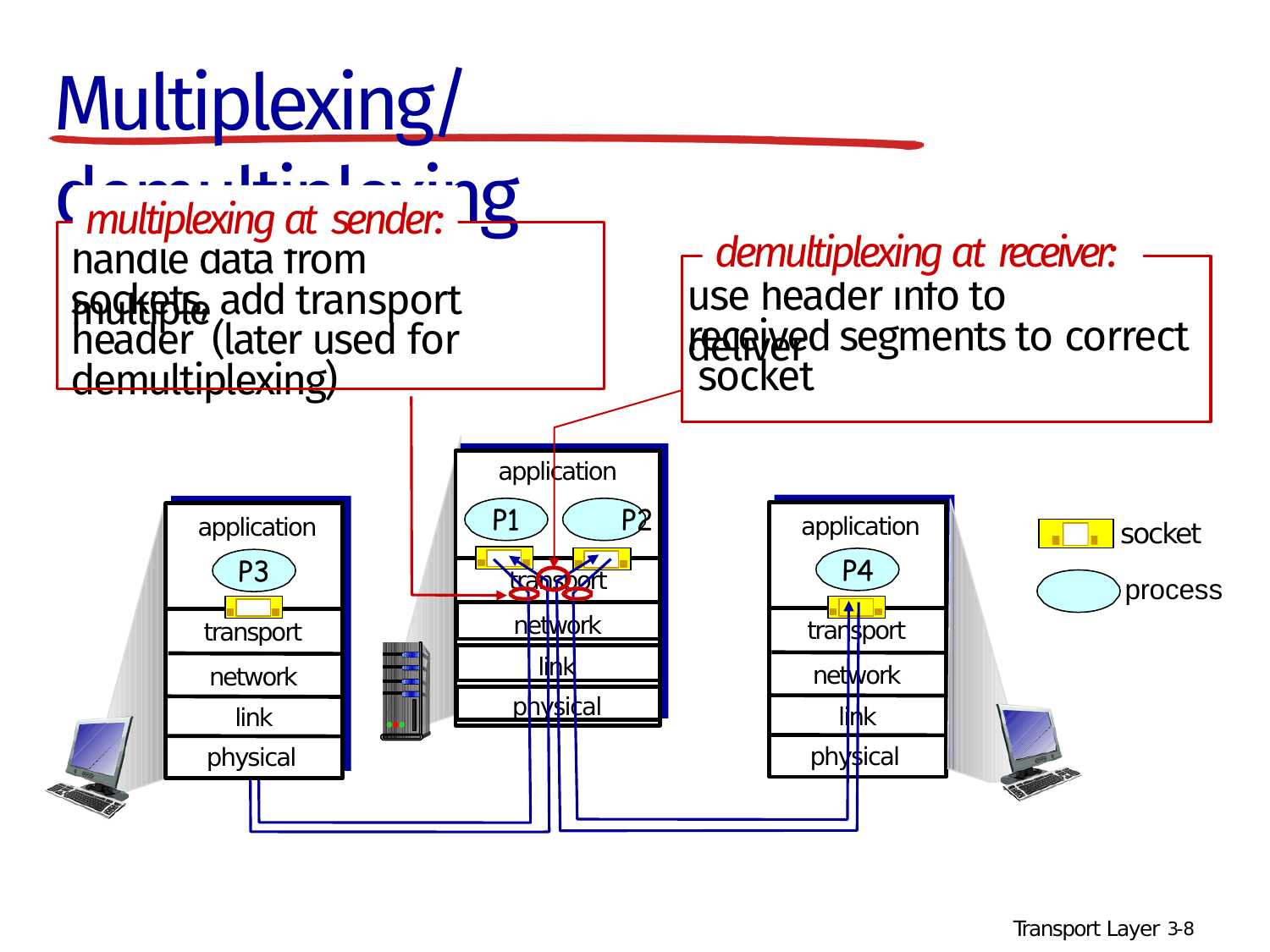

# Multiplexing/demultiplexing

multiplexing at sender:

demultiplexing at receiver:
handle data from multiple

use header info to deliver
sockets, add transport header  (later used for demultiplexing)
received segments to correct  socket

application
P1	P2

application
P4

application
P3
socket
process

transport

network
transport
transport
link

network
network
physical
link
link
physical
physical
Transport Layer 3-8